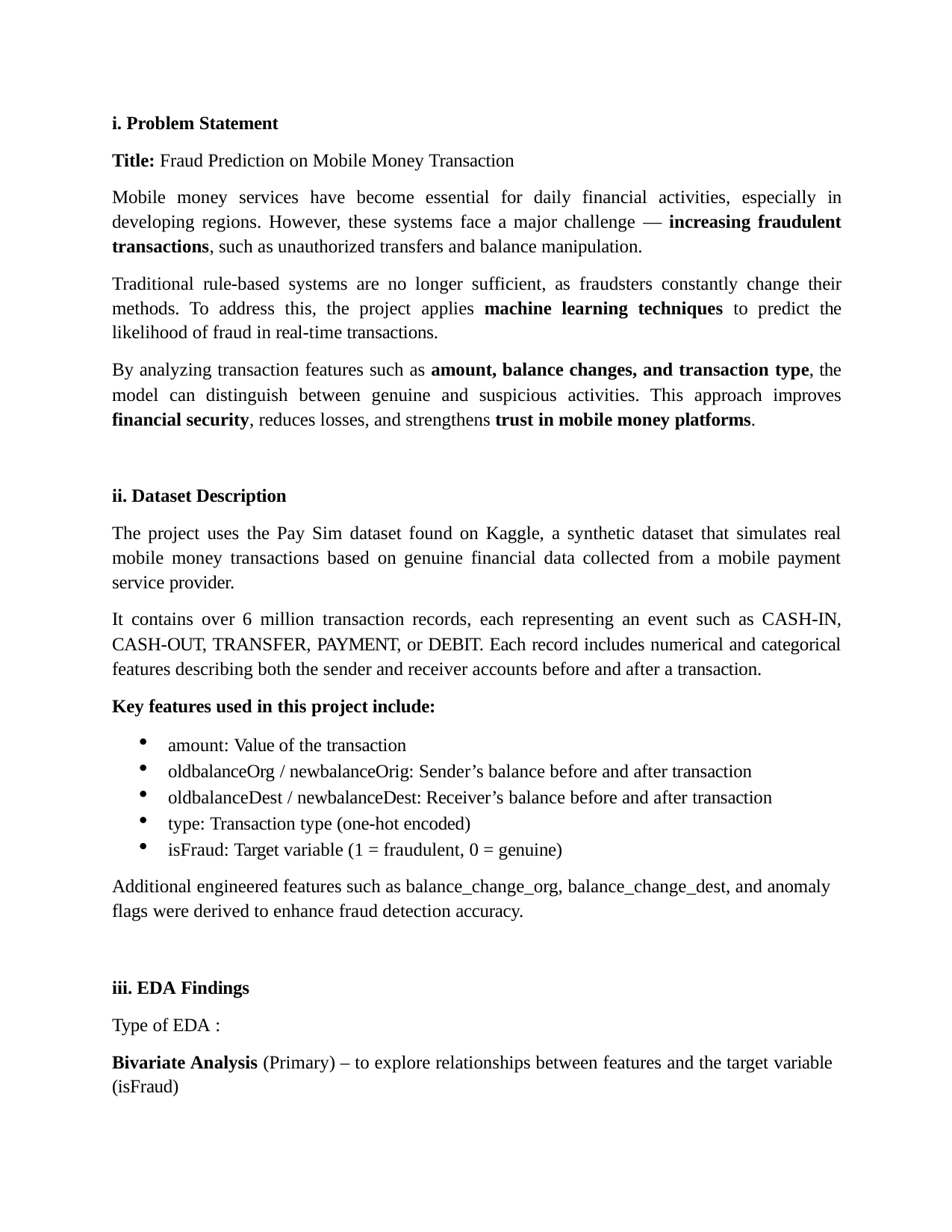

Problem Statement
Title: Fraud Prediction on Mobile Money Transaction
Mobile money services have become essential for daily financial activities, especially in developing regions. However, these systems face a major challenge — increasing fraudulent transactions, such as unauthorized transfers and balance manipulation.
Traditional rule-based systems are no longer sufficient, as fraudsters constantly change their methods. To address this, the project applies machine learning techniques to predict the likelihood of fraud in real-time transactions.
By analyzing transaction features such as amount, balance changes, and transaction type, the model can distinguish between genuine and suspicious activities. This approach improves financial security, reduces losses, and strengthens trust in mobile money platforms.

Dataset Description
The project uses the Pay Sim dataset found on Kaggle, a synthetic dataset that simulates real mobile money transactions based on genuine financial data collected from a mobile payment service provider.
It contains over 6 million transaction records, each representing an event such as CASH-IN, CASH-OUT, TRANSFER, PAYMENT, or DEBIT. Each record includes numerical and categorical features describing both the sender and receiver accounts before and after a transaction.
Key features used in this project include:
amount: Value of the transaction
oldbalanceOrg / newbalanceOrig: Sender’s balance before and after transaction
oldbalanceDest / newbalanceDest: Receiver’s balance before and after transaction
type: Transaction type (one-hot encoded)
isFraud: Target variable (1 = fraudulent, 0 = genuine)
Additional engineered features such as balance_change_org, balance_change_dest, and anomaly flags were derived to enhance fraud detection accuracy.

EDA Findings
Type of EDA :
Bivariate Analysis (Primary) – to explore relationships between features and the target variable (isFraud)